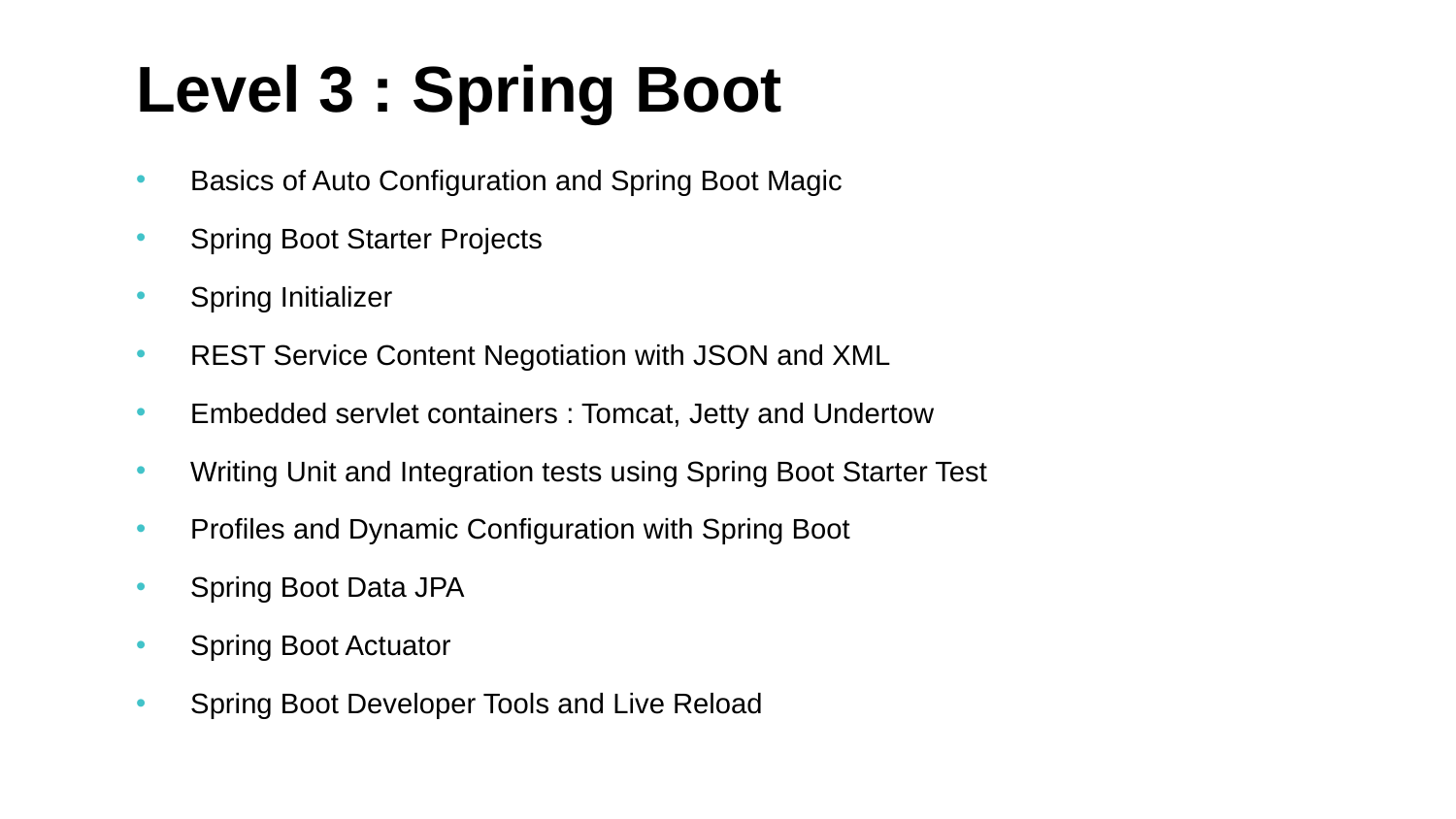

# Level 3 : Spring Boot
Basics of Auto Configuration and Spring Boot Magic
Spring Boot Starter Projects
Spring Initializer
REST Service Content Negotiation with JSON and XML
Embedded servlet containers : Tomcat, Jetty and Undertow
Writing Unit and Integration tests using Spring Boot Starter Test
Profiles and Dynamic Configuration with Spring Boot
Spring Boot Data JPA
Spring Boot Actuator
Spring Boot Developer Tools and Live Reload